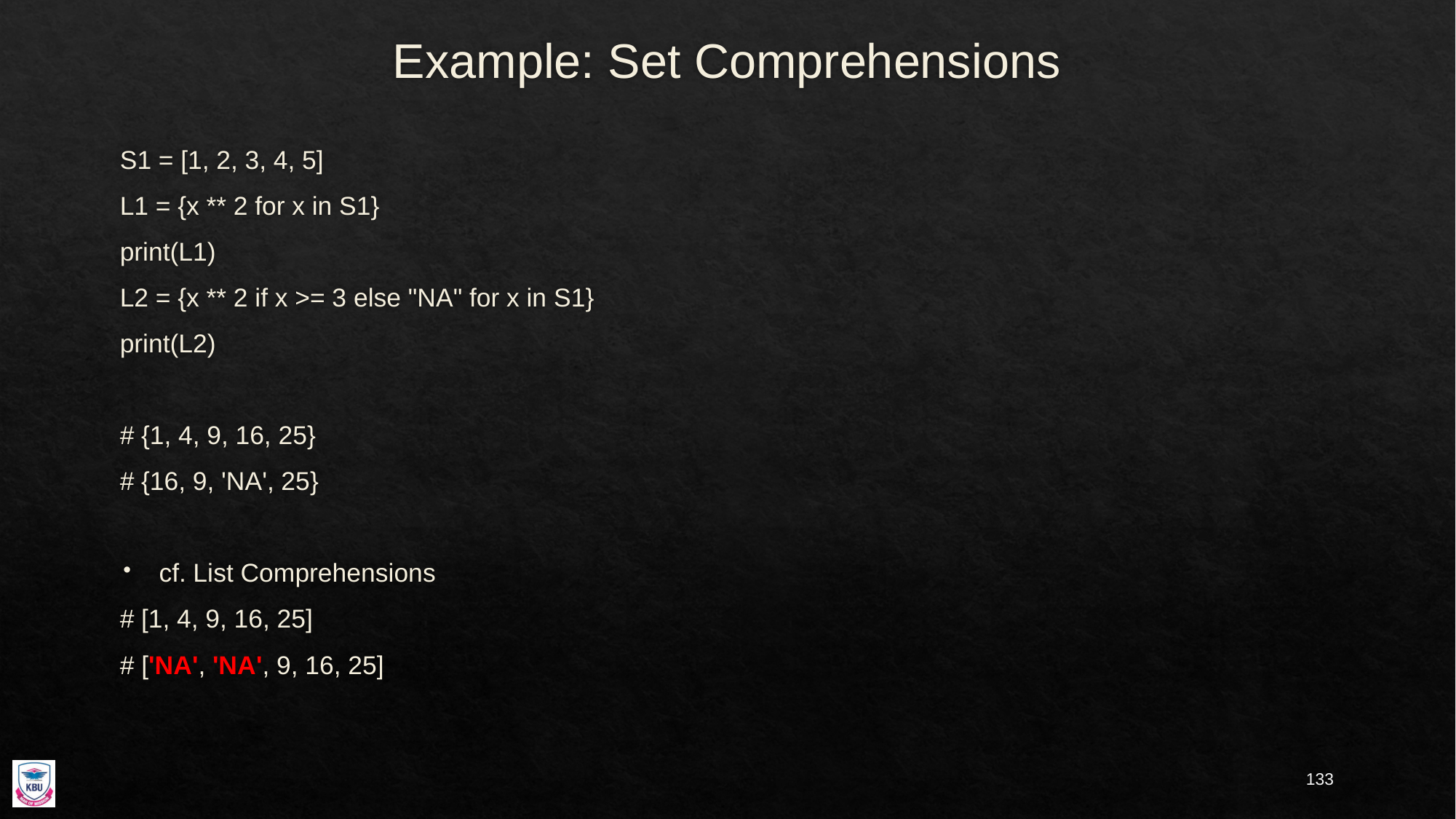

# Example: Set Comprehensions
S1 = [1, 2, 3, 4, 5]
L1 = {x ** 2 for x in S1}
print(L1)
L2 = {x ** 2 if x >= 3 else "NA" for x in S1}
print(L2)

# {1, 4, 9, 16, 25}
# {16, 9, 'NA', 25}

cf. List Comprehensions
# [1, 4, 9, 16, 25]
# ['NA', 'NA', 9, 16, 25]
133